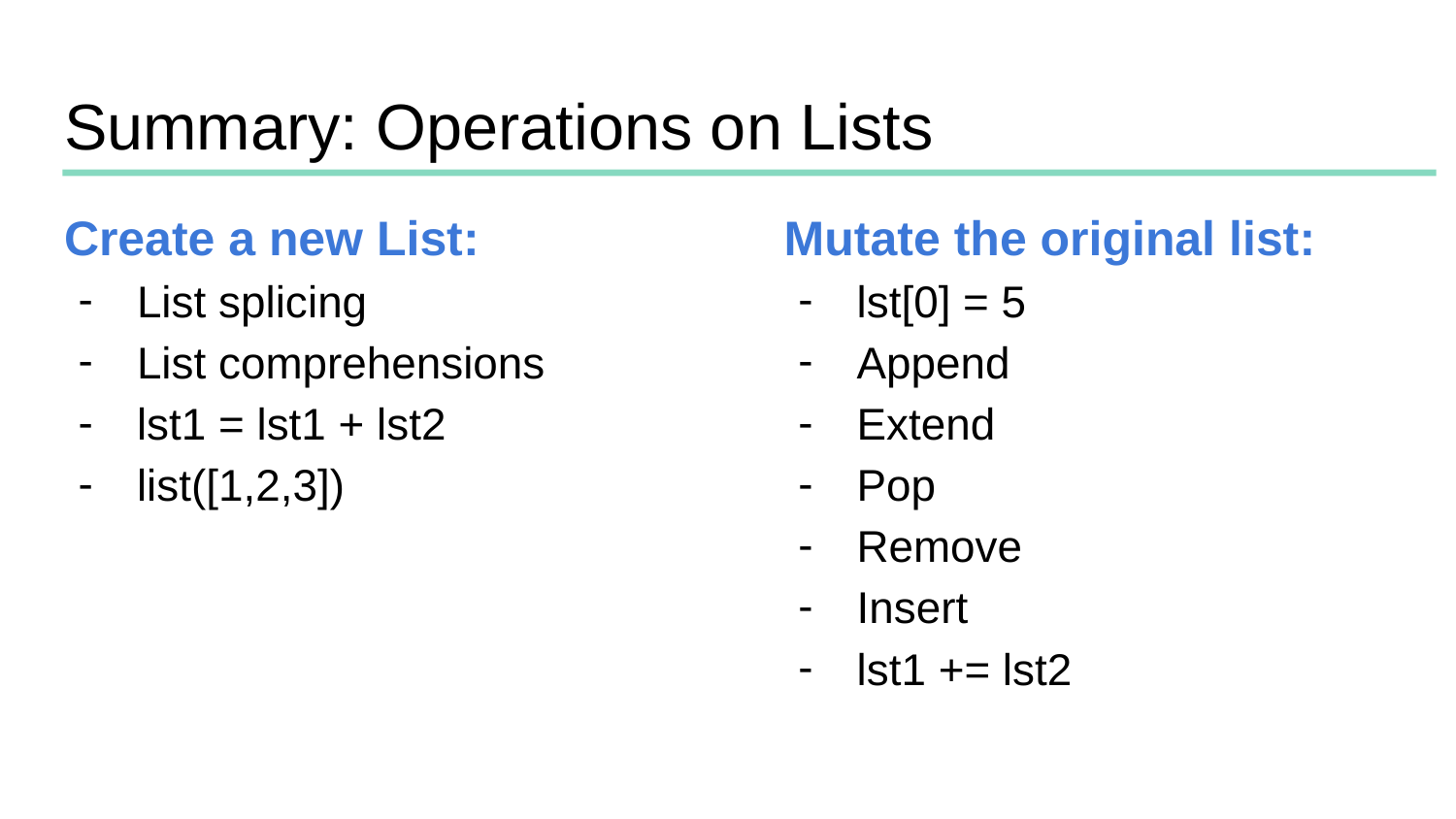

# Summary: Operations on Lists
Create a new List:
List splicing
List comprehensions
lst1 = lst1 + lst2
list([1,2,3])
Mutate the original list:
lst[0] = 5
Append
Extend
Pop
Remove
Insert
lst1 += lst2